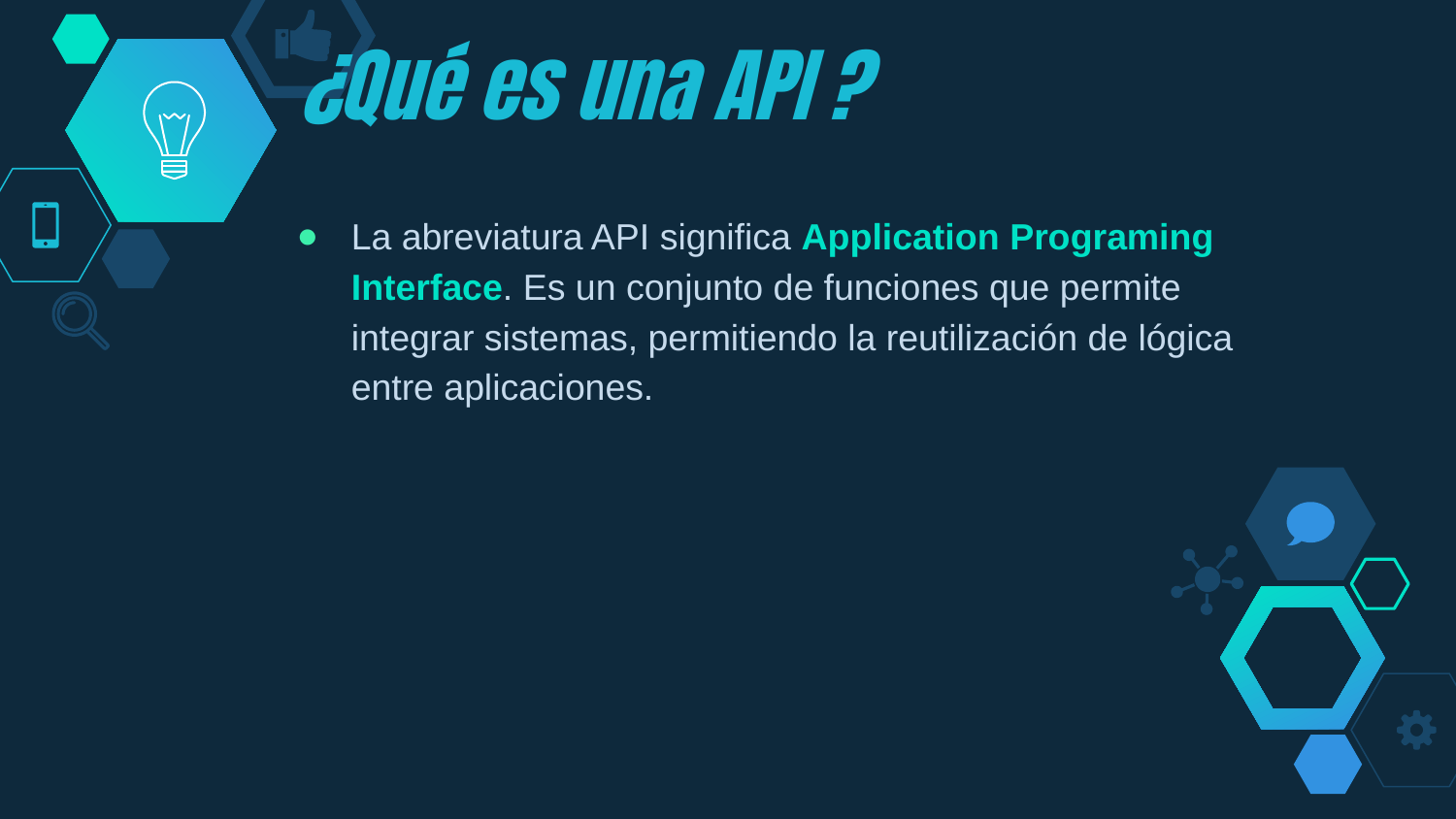

¿Qué es una API ?
La abreviatura API significa Application Programing Interface. Es un conjunto de funciones que permite integrar sistemas, permitiendo la reutilización de lógica entre aplicaciones.